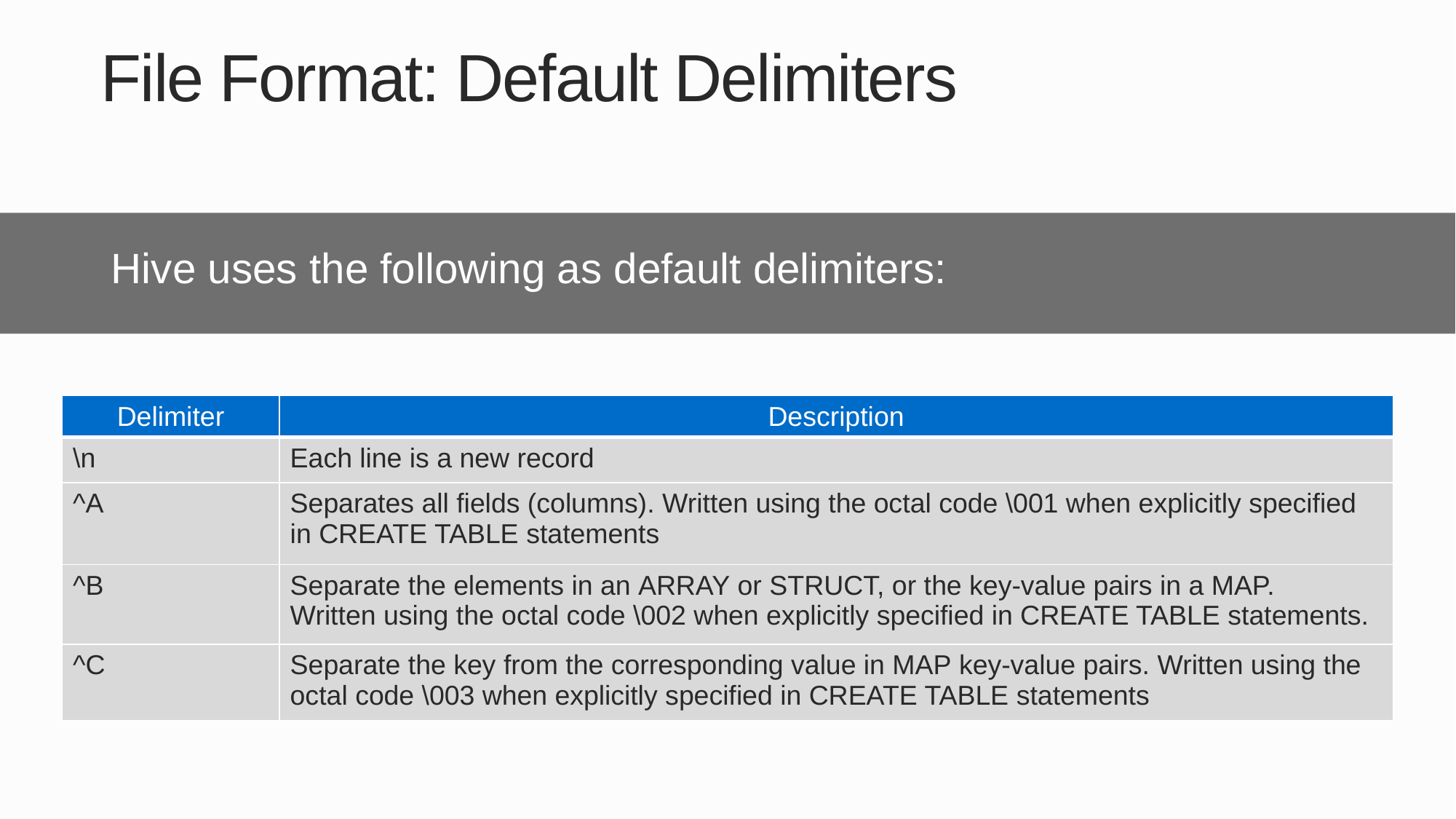

# File Format: Default Delimiters
Hive uses the following as default delimiters:

| Delimiter | Description |
| --- | --- |
| \n | Each line is a new record |
| ^A | Separates all fields (columns). Written using the octal code \001 when explicitly specified in CREATE TABLE statements |
| ^B | Separate the elements in an ARRAY or STRUCT, or the key-value pairs in a MAP. Written using the octal code \002 when explicitly specified in CREATE TABLE statements. |
| ^C | Separate the key from the corresponding value in MAP key-value pairs. Written using the octal code \003 when explicitly specified in CREATE TABLE statements |